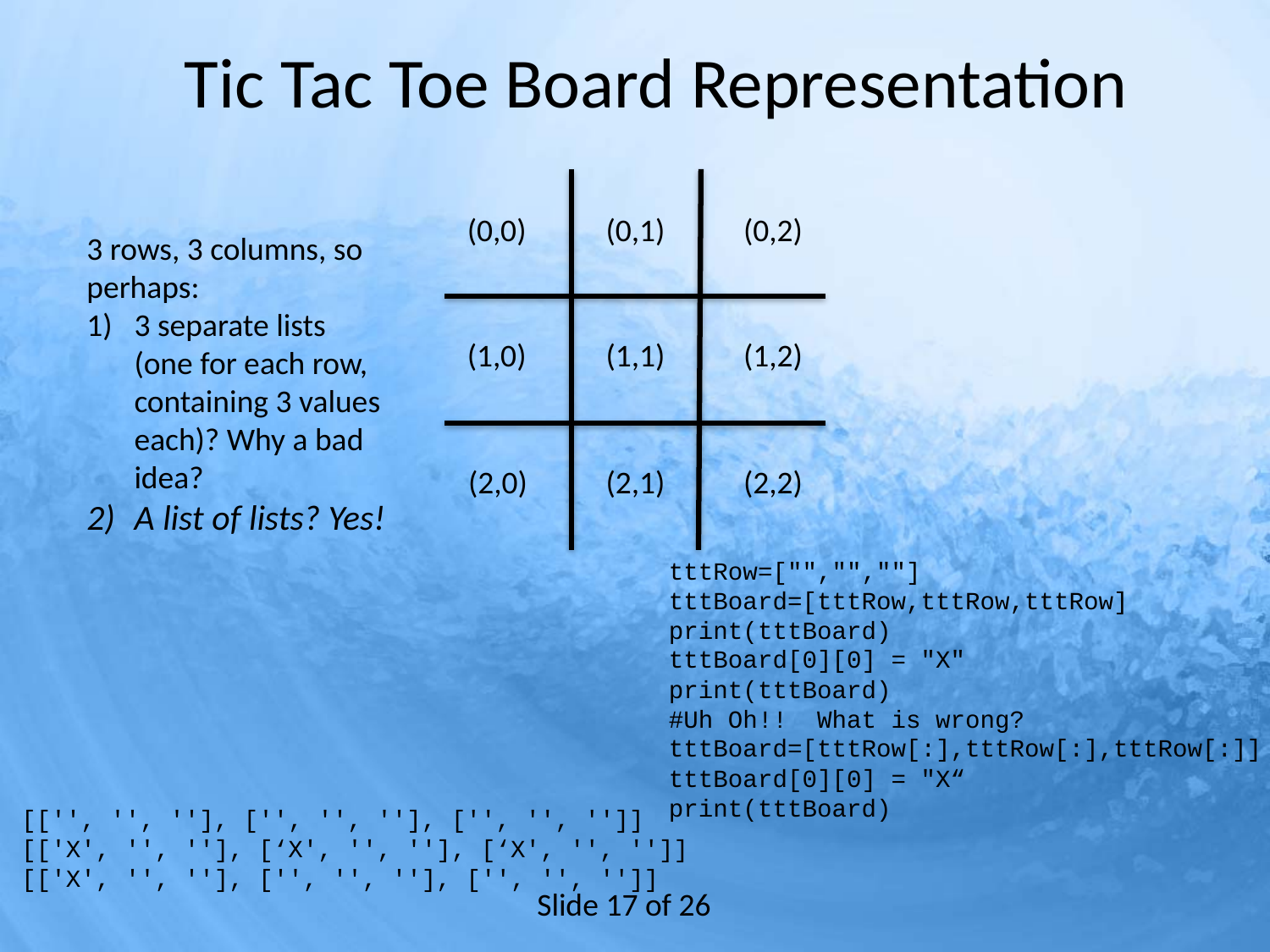

# Tic Tac Toe Board Representation
(0,0)
(0,1)
(0,2)
3 rows, 3 columns, so perhaps:
3 separate lists (one for each row, containing 3 values each)? Why a bad idea?
A list of lists? Yes!
(1,0)
(1,1)
(1,2)
(2,0)
(2,1)
(2,2)
tttRow=["","",""]
tttBoard=[tttRow,tttRow,tttRow]
print(tttBoard)
tttBoard[0][0] = "X"
print(tttBoard)
#Uh Oh!!  What is wrong?
tttBoard=[tttRow[:],tttRow[:],tttRow[:]]
tttBoard[0][0] = "X“
print(tttBoard)

[['', '', ''], ['', '', ''], ['', '', '']]
[['X', '', ''], [‘X', '', ''], [‘X', '', '']]
[['X', '', ''], ['', '', ''], ['', '', '']]